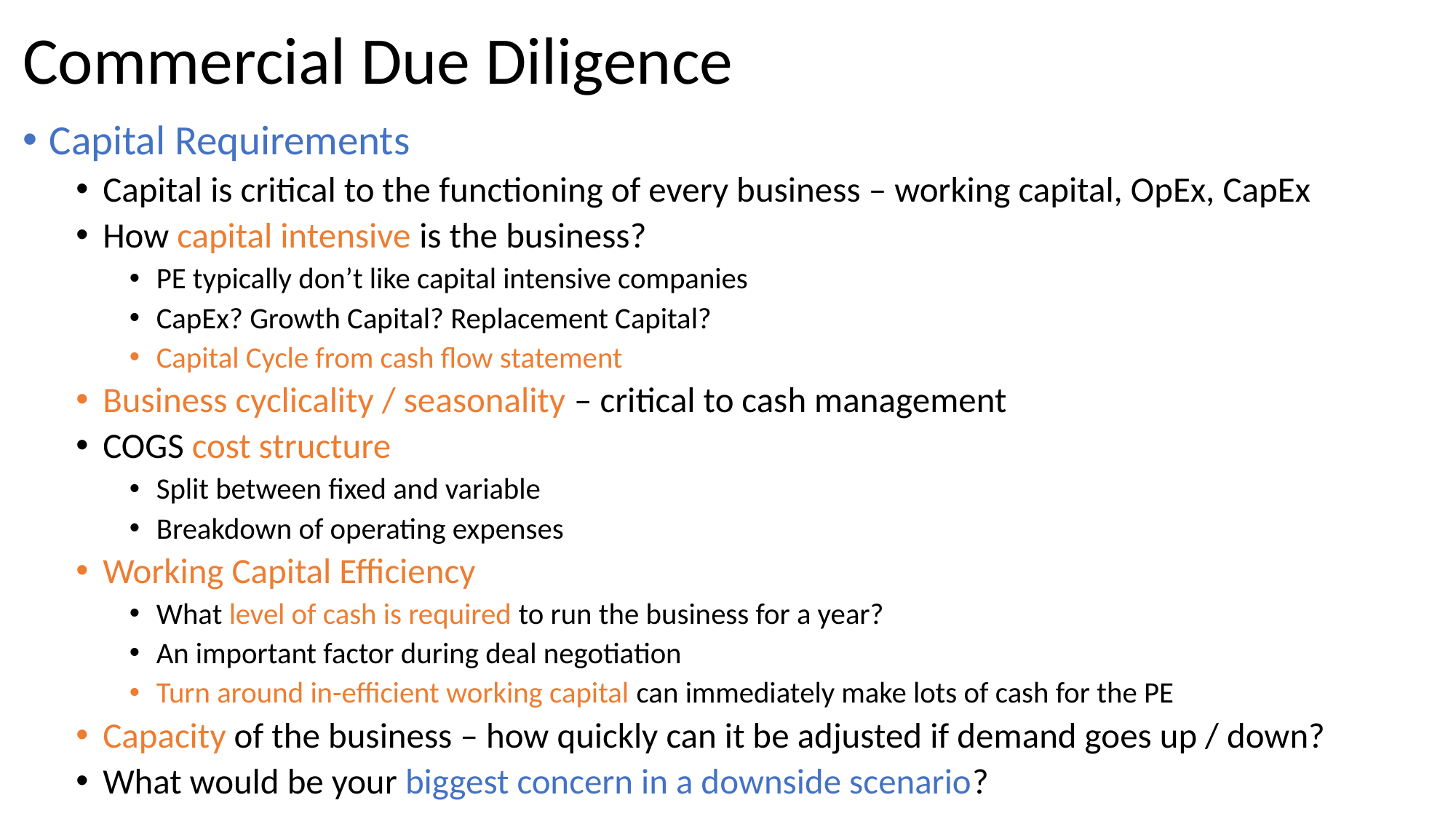

# Commercial Due Diligence
Capital Requirements
Capital is critical to the functioning of every business – working capital, OpEx, CapEx
How capital intensive is the business?
PE typically don’t like capital intensive companies
CapEx? Growth Capital? Replacement Capital?
Capital Cycle from cash flow statement
Business cyclicality / seasonality – critical to cash management
COGS cost structure
Split between fixed and variable
Breakdown of operating expenses
Working Capital Efficiency
What level of cash is required to run the business for a year?
An important factor during deal negotiation
Turn around in-efficient working capital can immediately make lots of cash for the PE
Capacity of the business – how quickly can it be adjusted if demand goes up / down?
What would be your biggest concern in a downside scenario?